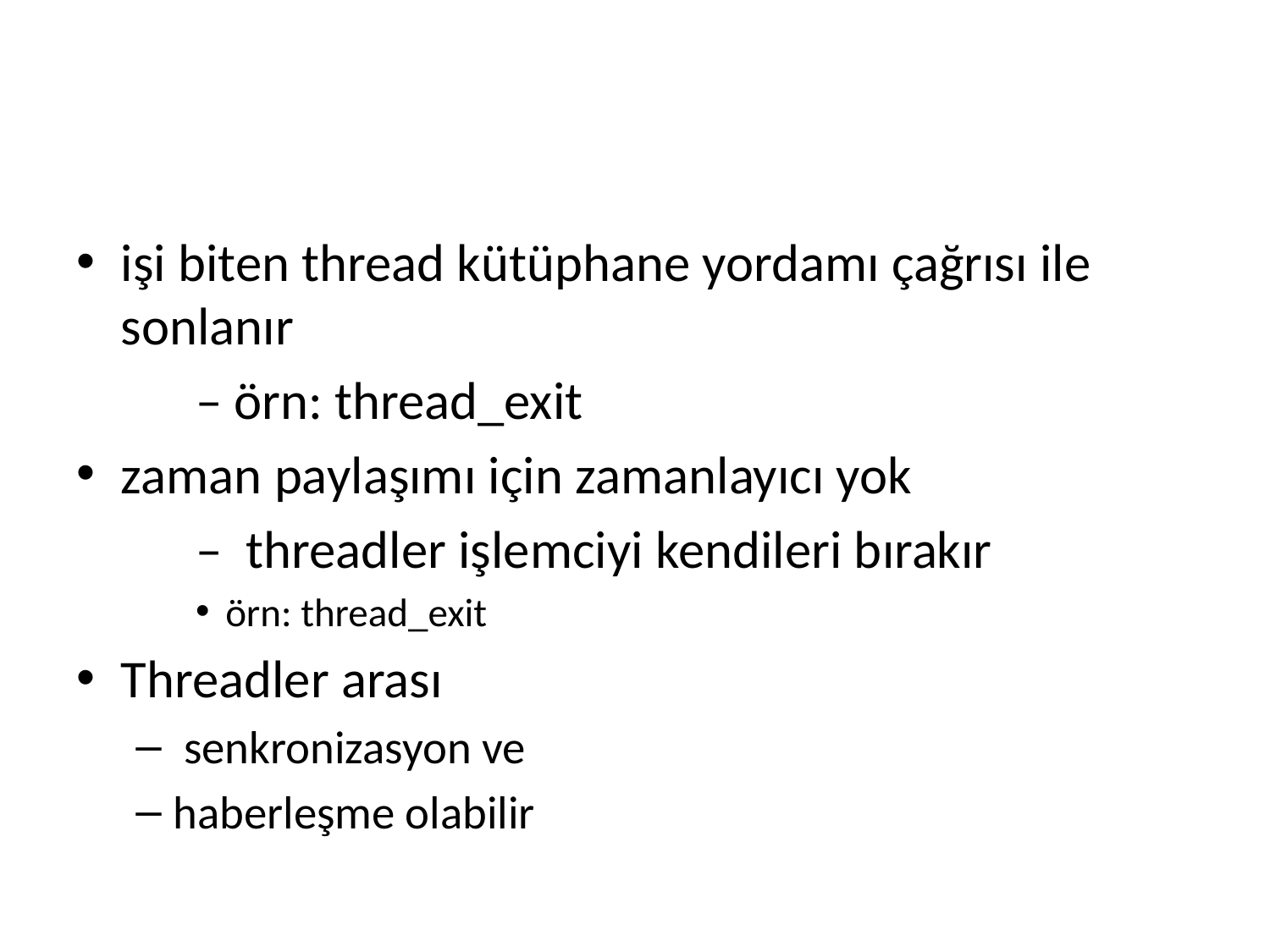

işi biten thread kütüphane yordamı çağrısı ile sonlanır
	– örn: thread_exit
zaman paylaşımı için zamanlayıcı yok
	–  threadler işlemciyi kendileri bırakır
örn: thread_exit
Threadler arası
 senkronizasyon ve
haberleşme olabilir